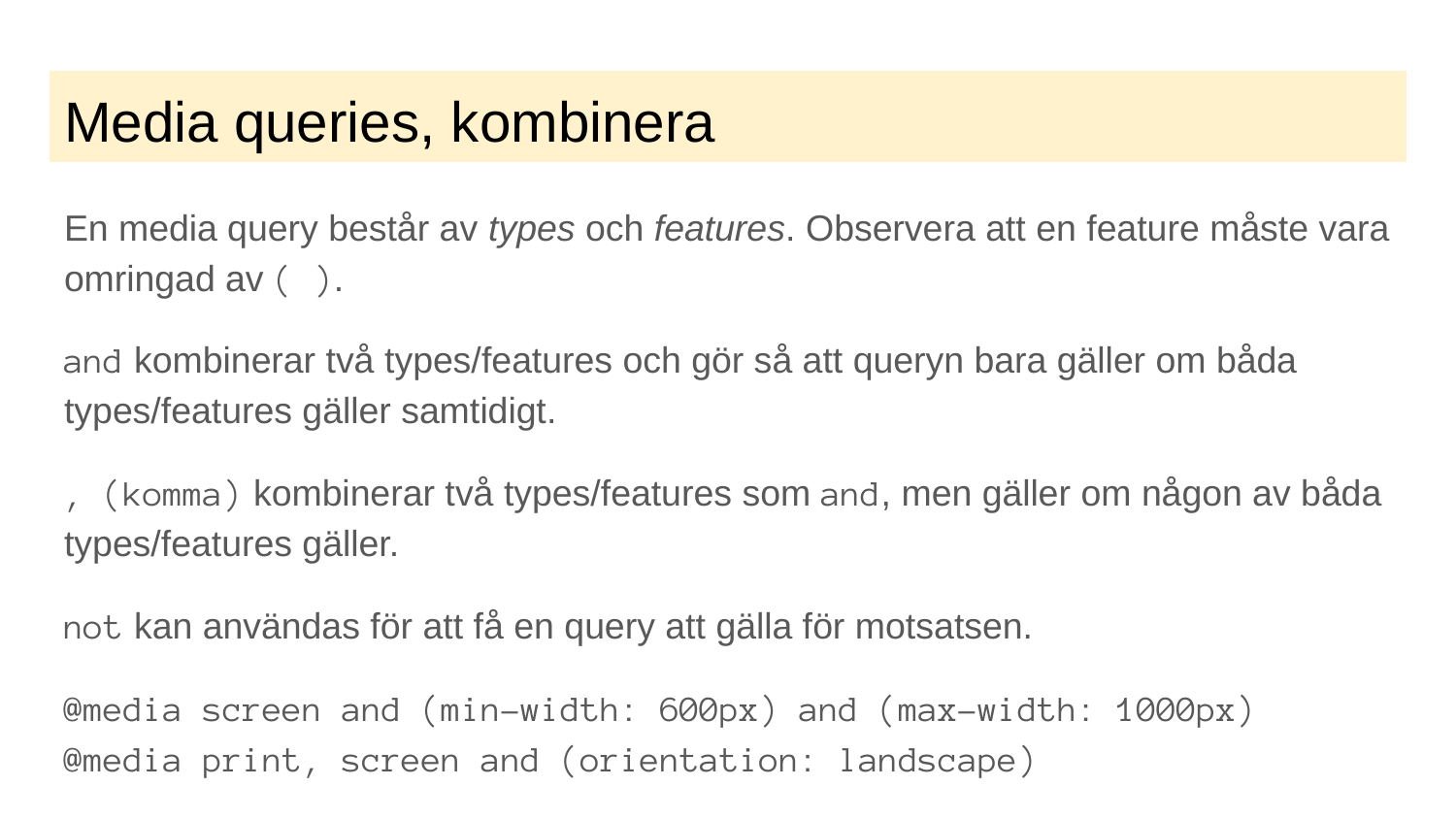

# Media queries, kombinera
En media query består av types och features. Observera att en feature måste vara omringad av ( ).
and kombinerar två types/features och gör så att queryn bara gäller om båda types/features gäller samtidigt.
, (komma) kombinerar två types/features som and, men gäller om någon av båda types/features gäller.
not kan användas för att få en query att gälla för motsatsen.
@media screen and (min-width: 600px) and (max-width: 1000px)
@media print, screen and (orientation: landscape)